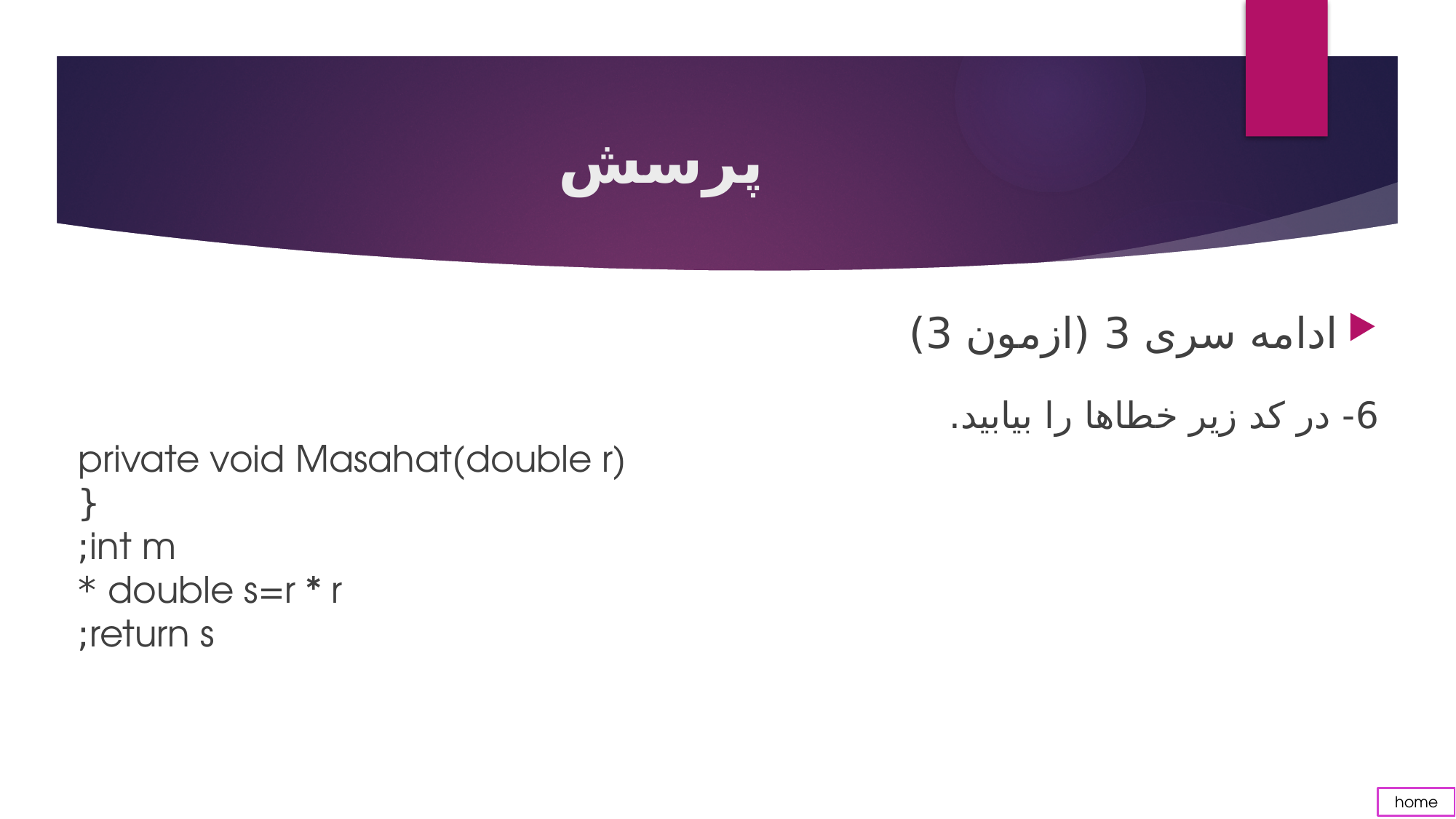

# پرسش
ادامه سری 3 (ازمون 3)
6- در کد زیر خطاها را بیابید.
private void Masahat(double r)
{
int m;
double s=r * r *
return s;